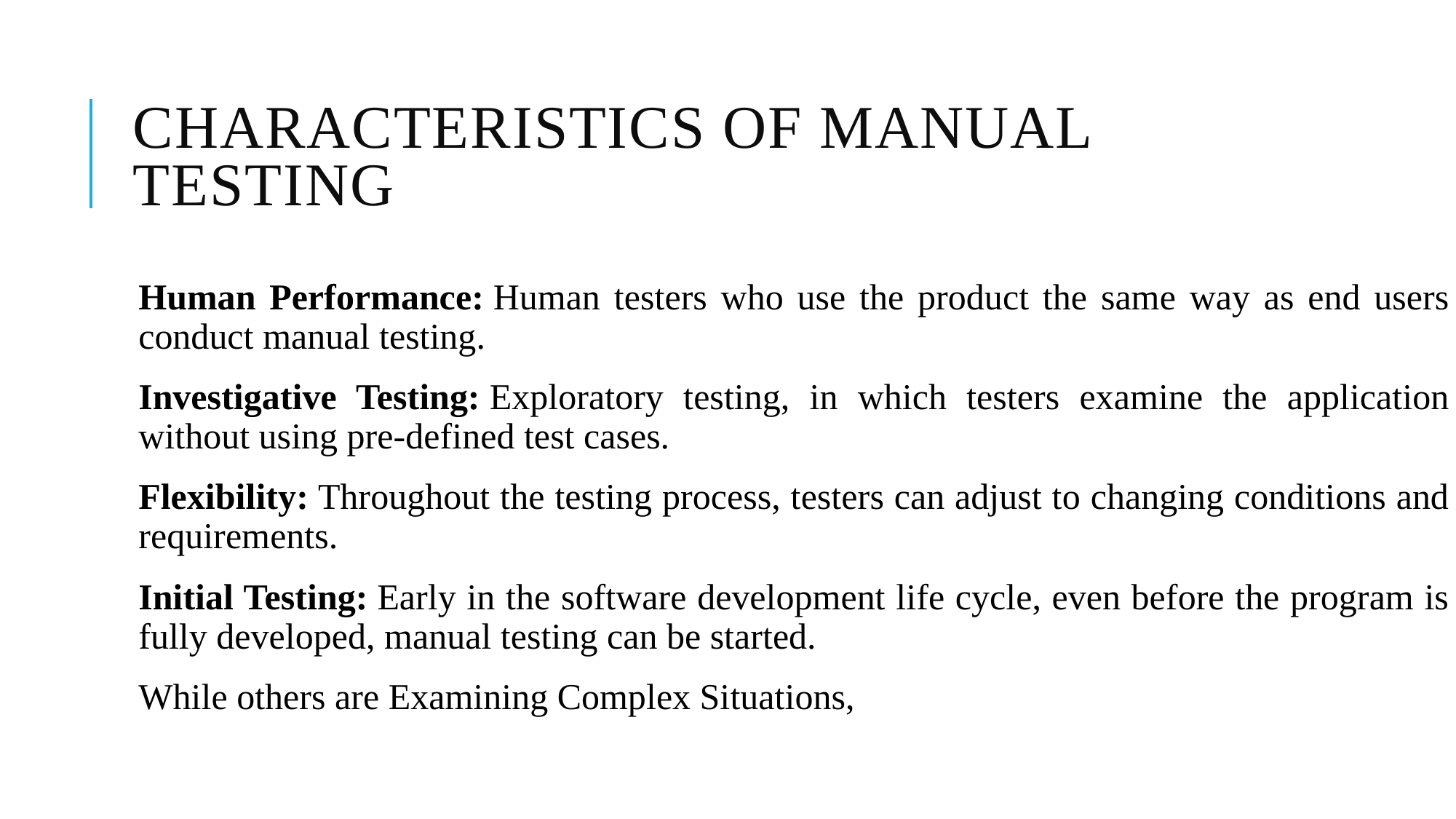

# Characteristics of Manual Testing
Human Performance: Human testers who use the product the same way as end users conduct manual testing.
Investigative Testing: Exploratory testing, in which testers examine the application without using pre-defined test cases.
Flexibility: Throughout the testing process, testers can adjust to changing conditions and requirements.
Initial Testing: Early in the software development life cycle, even before the program is fully developed, manual testing can be started.
While others are Examining Complex Situations,